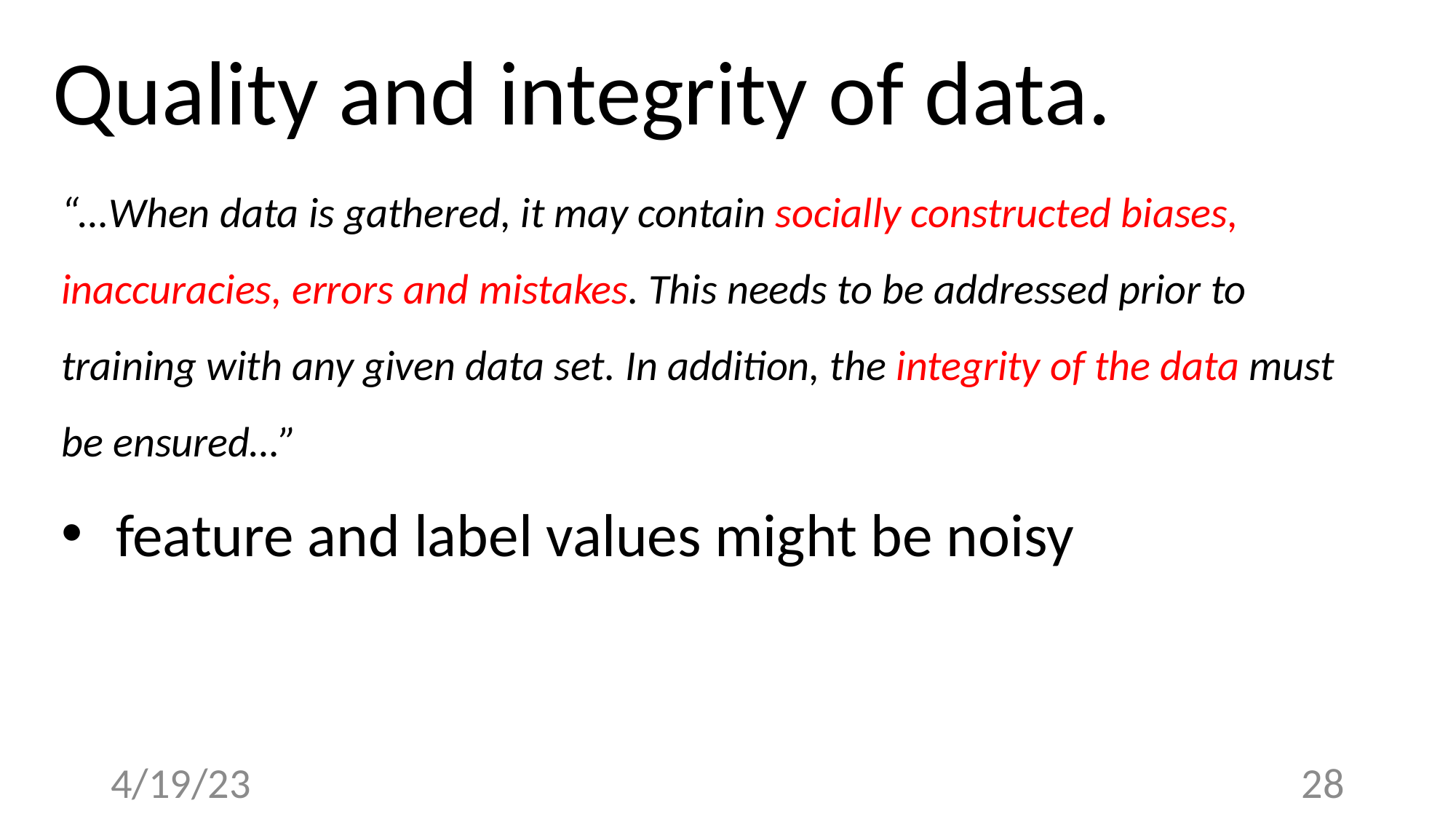

# Quality and integrity of data.
“…When data is gathered, it may contain socially constructed biases, inaccuracies, errors and mistakes. This needs to be addressed prior to training with any given data set. In addition, the integrity of the data must be ensured…”
feature and label values might be noisy
4/19/23
28